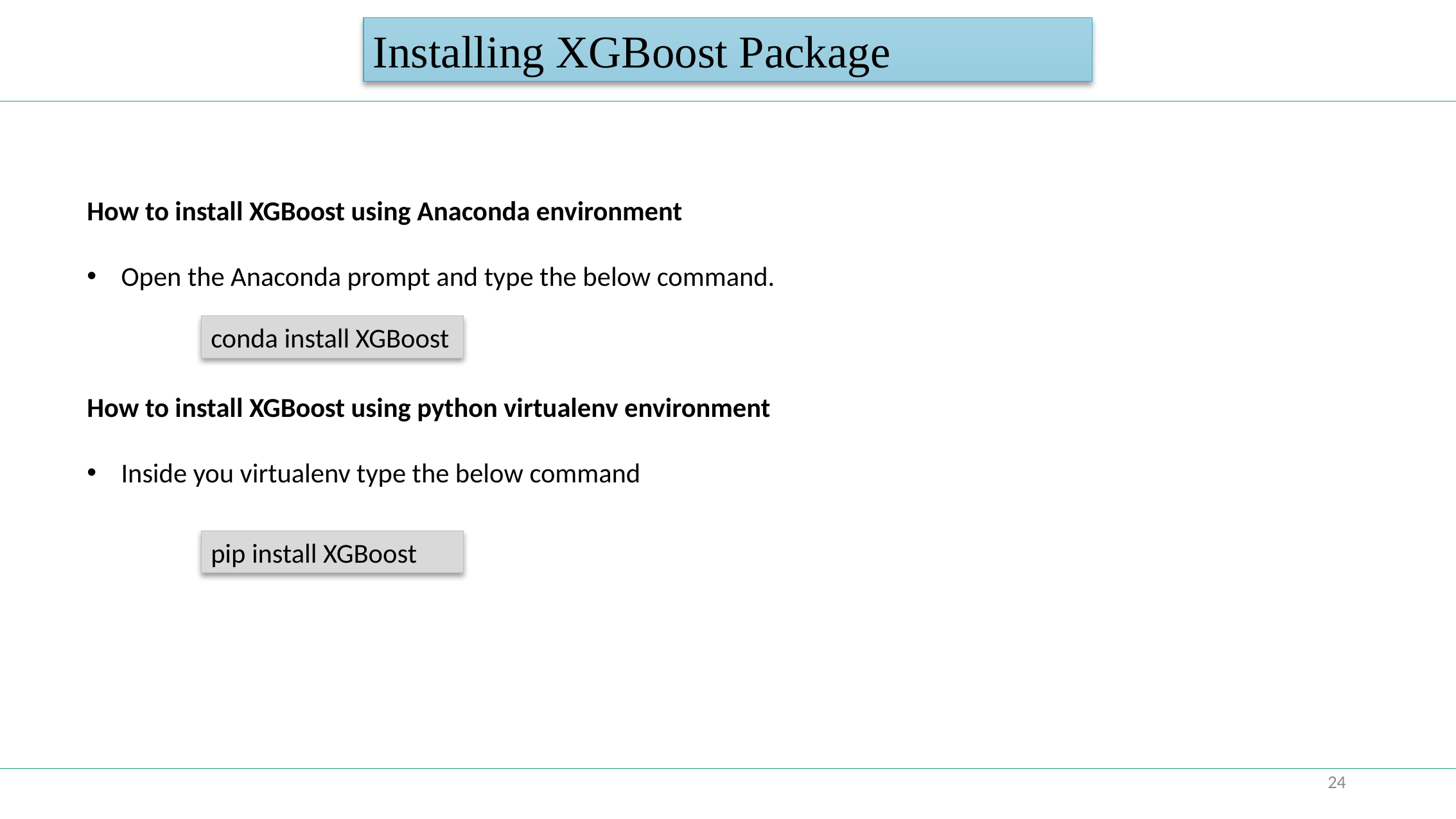

Installing XGBoost Package

How to install XGBoost using Anaconda environment

Open the Anaconda prompt and type the below command.

How to install XGBoost using python virtualenv environment

Inside you virtualenv type the below command

conda install XGBoost
pip install XGBoost
24